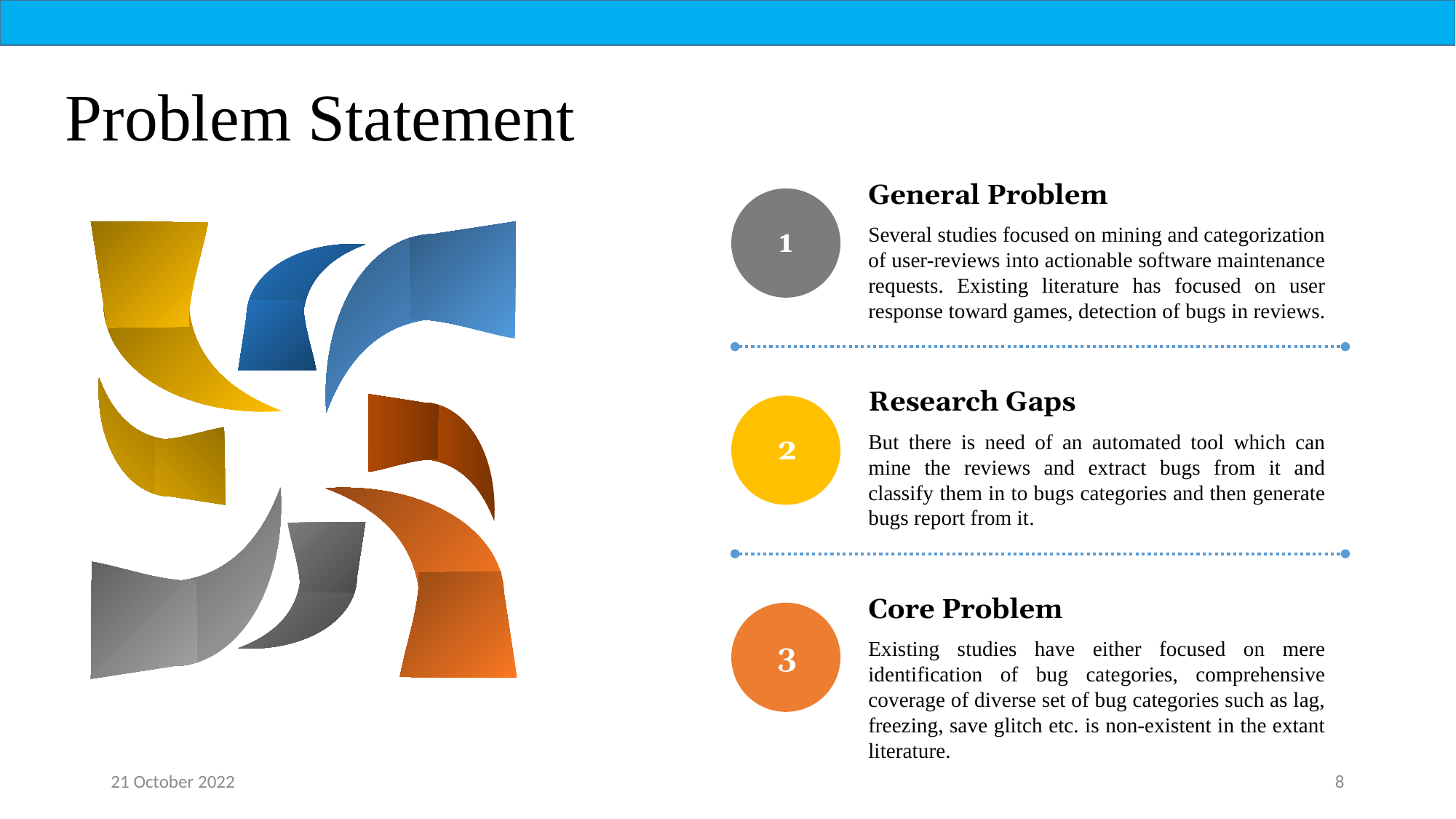

Problem Statement
General Problem
Several studies focused on mining and categorization of user-reviews into actionable software maintenance requests. Existing literature has focused on user response toward games, detection of bugs in reviews.

1
Research Gaps
But there is need of an automated tool which can mine the reviews and extract bugs from it and classify them in to bugs categories and then generate bugs report from it.

2
Core Problem
Existing studies have either focused on mere identification of bug categories, comprehensive coverage of diverse set of bug categories such as lag, freezing, save glitch etc. is non-existent in the extant literature.

3

21 October 2022
8